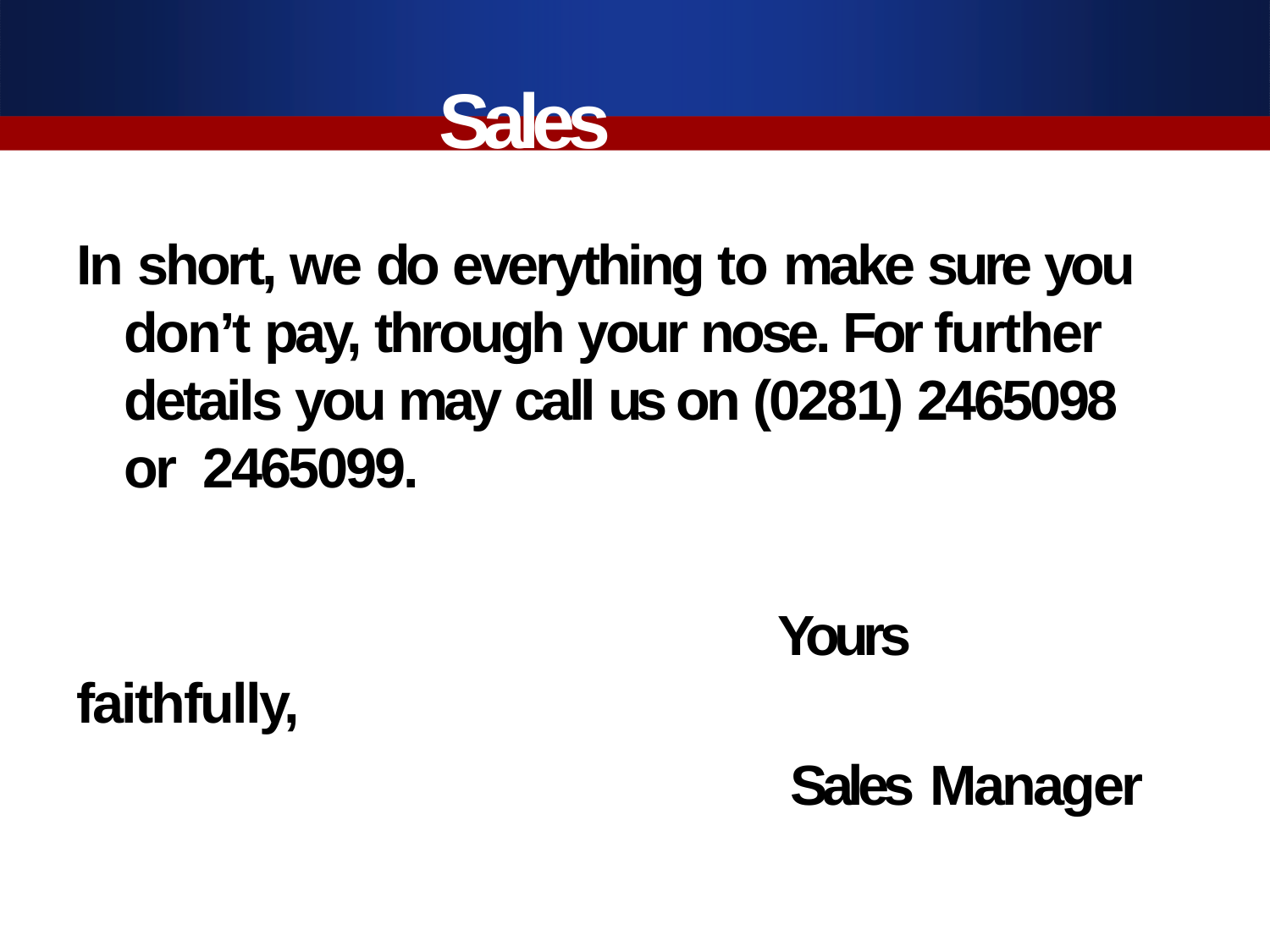

# Sales letters
In short, we do everything to make sure you  don’t pay, through your nose. For further  details you may call us on (0281) 2465098 or  2465099.

Yours
faithfully,
Sales Manager